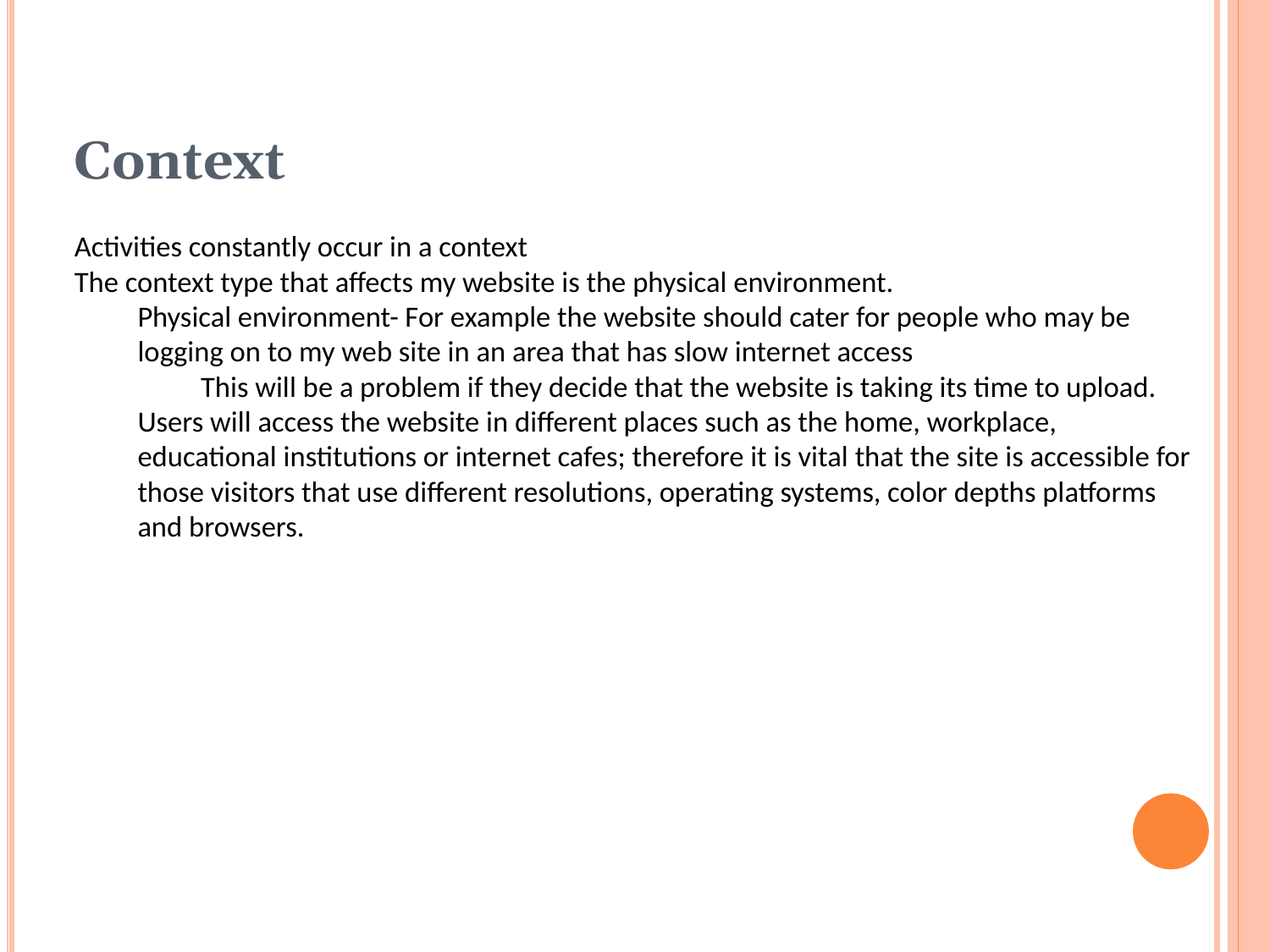

# Context
Activities constantly occur in a context
The context type that affects my website is the physical environment.
Physical environment- For example the website should cater for people who may be logging on to my web site in an area that has slow internet access
This will be a problem if they decide that the website is taking its time to upload.
Users will access the website in different places such as the home, workplace, educational institutions or internet cafes; therefore it is vital that the site is accessible for those visitors that use different resolutions, operating systems, color depths platforms and browsers.